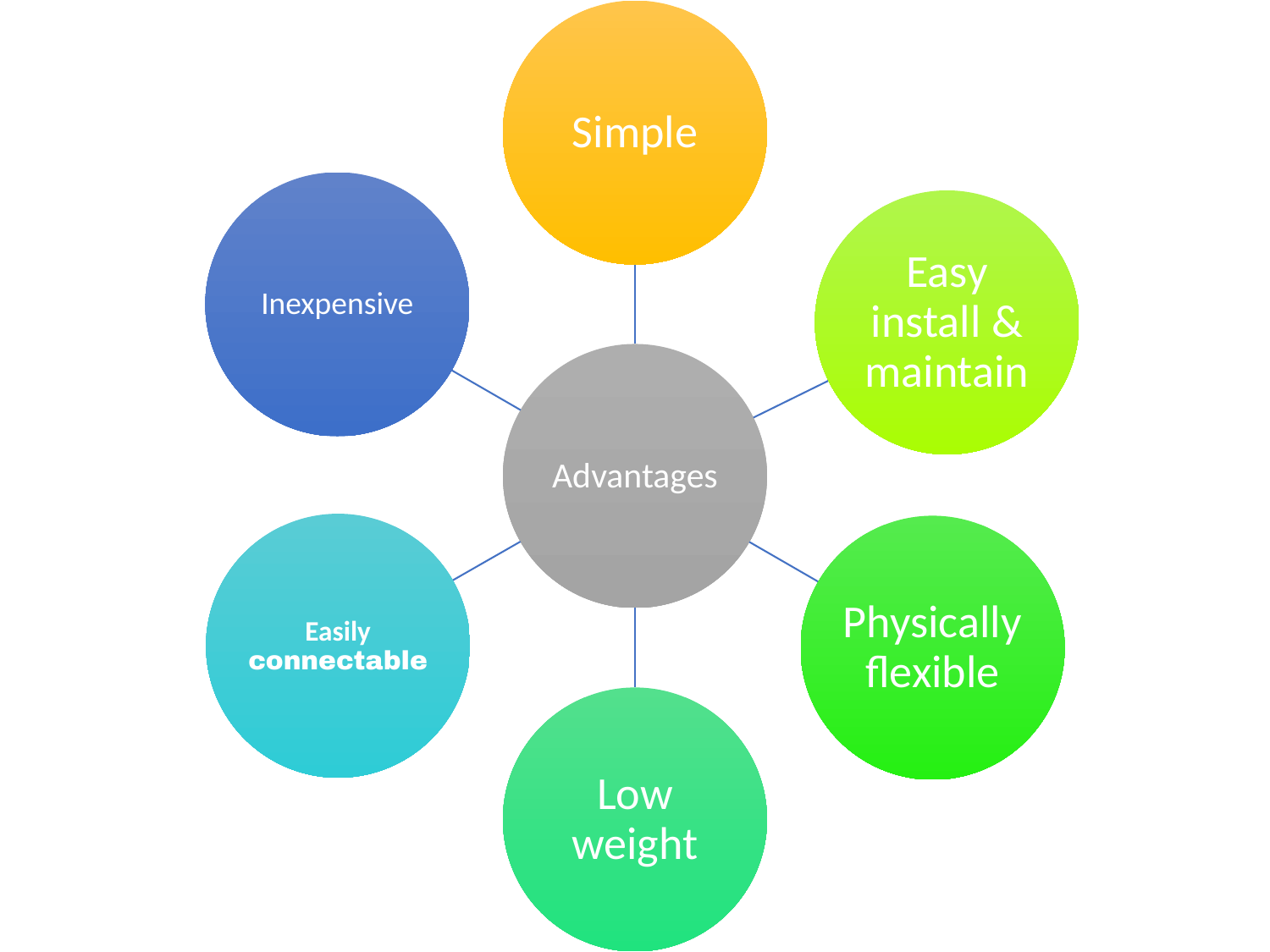

Advantages

Simple

Easy install & maintain

Physically flexible

Low weight

Easily connectable

Inexpensive